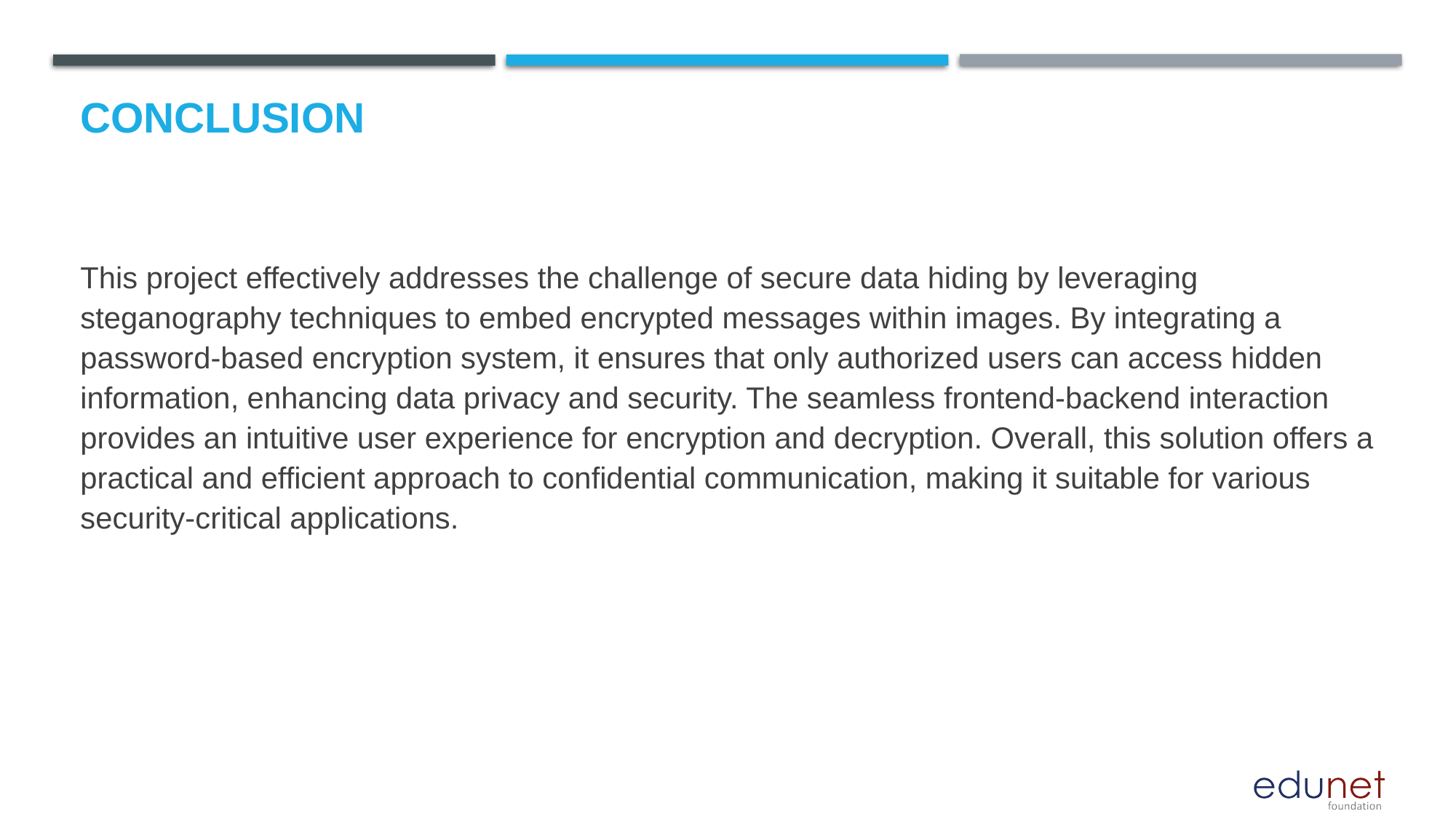

# Conclusion
This project effectively addresses the challenge of secure data hiding by leveraging steganography techniques to embed encrypted messages within images. By integrating a password-based encryption system, it ensures that only authorized users can access hidden information, enhancing data privacy and security. The seamless frontend-backend interaction provides an intuitive user experience for encryption and decryption. Overall, this solution offers a practical and efficient approach to confidential communication, making it suitable for various security-critical applications.